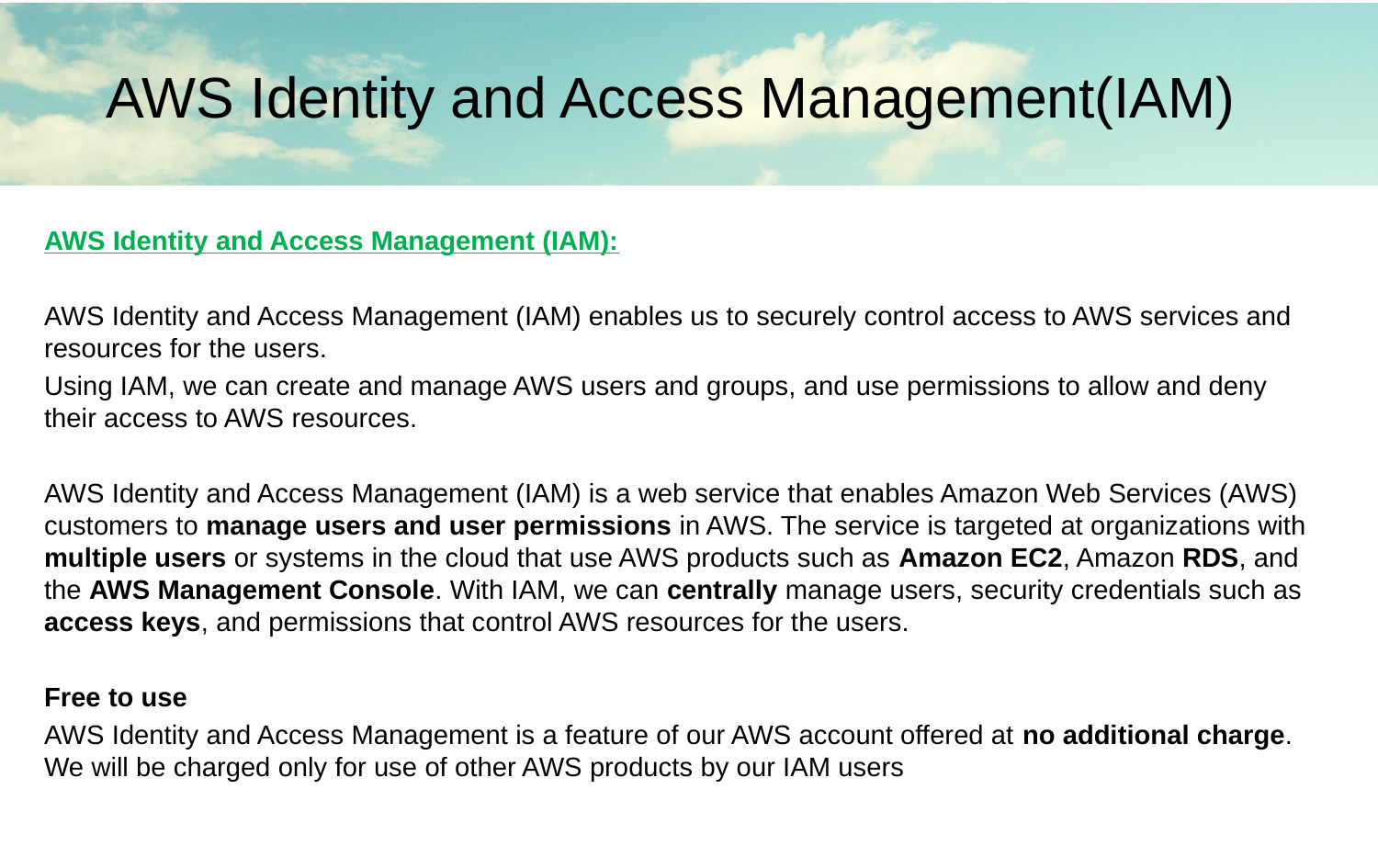

AWS Identity and Access Management(IAM)
AWS Identity and Access Management (IAM):

AWS Identity and Access Management (IAM) enables us to securely control access to AWS services and resources for the users.
Using IAM, we can create and manage AWS users and groups, and use permissions to allow and deny their access to AWS resources.

AWS Identity and Access Management (IAM) is a web service that enables Amazon Web Services (AWS) customers to manage users and user permissions in AWS. The service is targeted at organizations with multiple users or systems in the cloud that use AWS products such as Amazon EC2, Amazon RDS, and the AWS Management Console. With IAM, we can centrally manage users, security credentials such as access keys, and permissions that control AWS resources for the users.

Free to use
AWS Identity and Access Management is a feature of our AWS account offered at no additional charge. We will be charged only for use of other AWS products by our IAM users

#